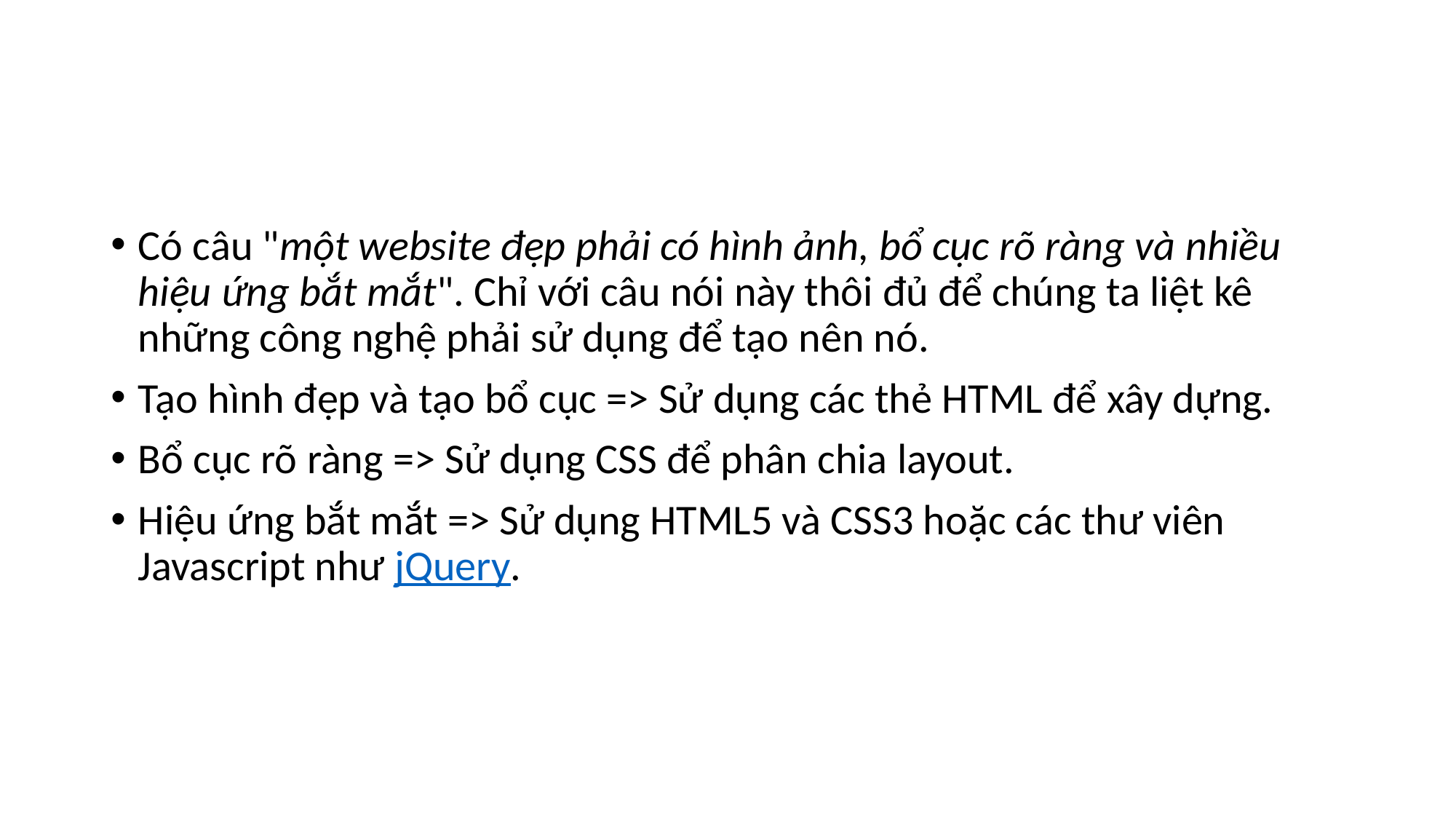

#
Có câu "một website đẹp phải có hình ảnh, bổ cục rõ ràng và nhiều hiệu ứng bắt mắt". Chỉ với câu nói này thôi đủ để chúng ta liệt kê những công nghệ phải sử dụng để tạo nên nó.
Tạo hình đẹp và tạo bổ cục => Sử dụng các thẻ HTML để xây dựng.
Bổ cục rõ ràng => Sử dụng CSS để phân chia layout.
Hiệu ứng bắt mắt => Sử dụng HTML5 và CSS3 hoặc các thư viên Javascript như jQuery.